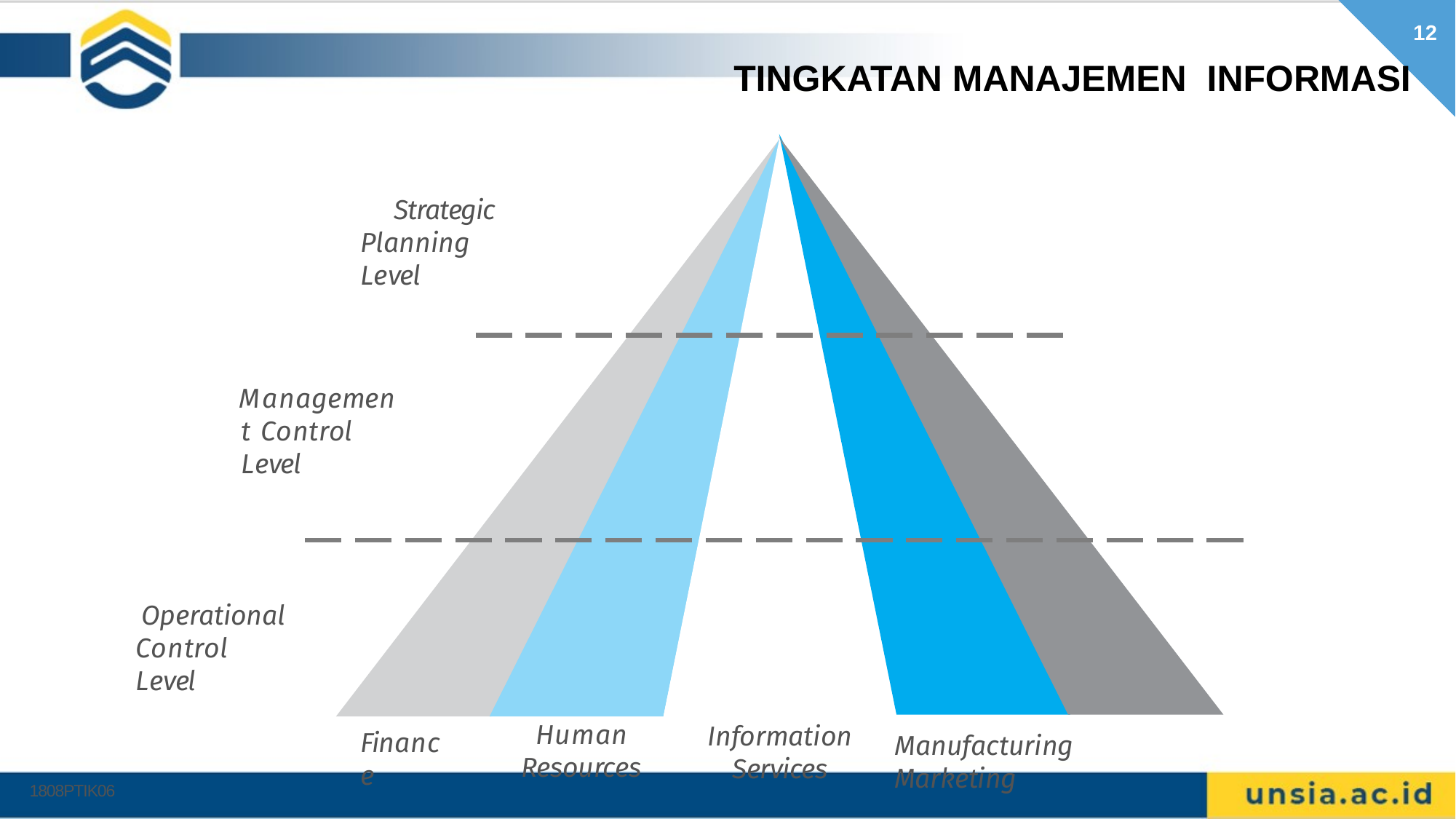

# TINGKATAN MANAJEMEN  INFORMASI
12

Strategic  Planning Level
Management  Control Level
Operational
Control Level
Human
Resources
Information
Services
Finance
Manufacturing	Marketing
1808PTIK06